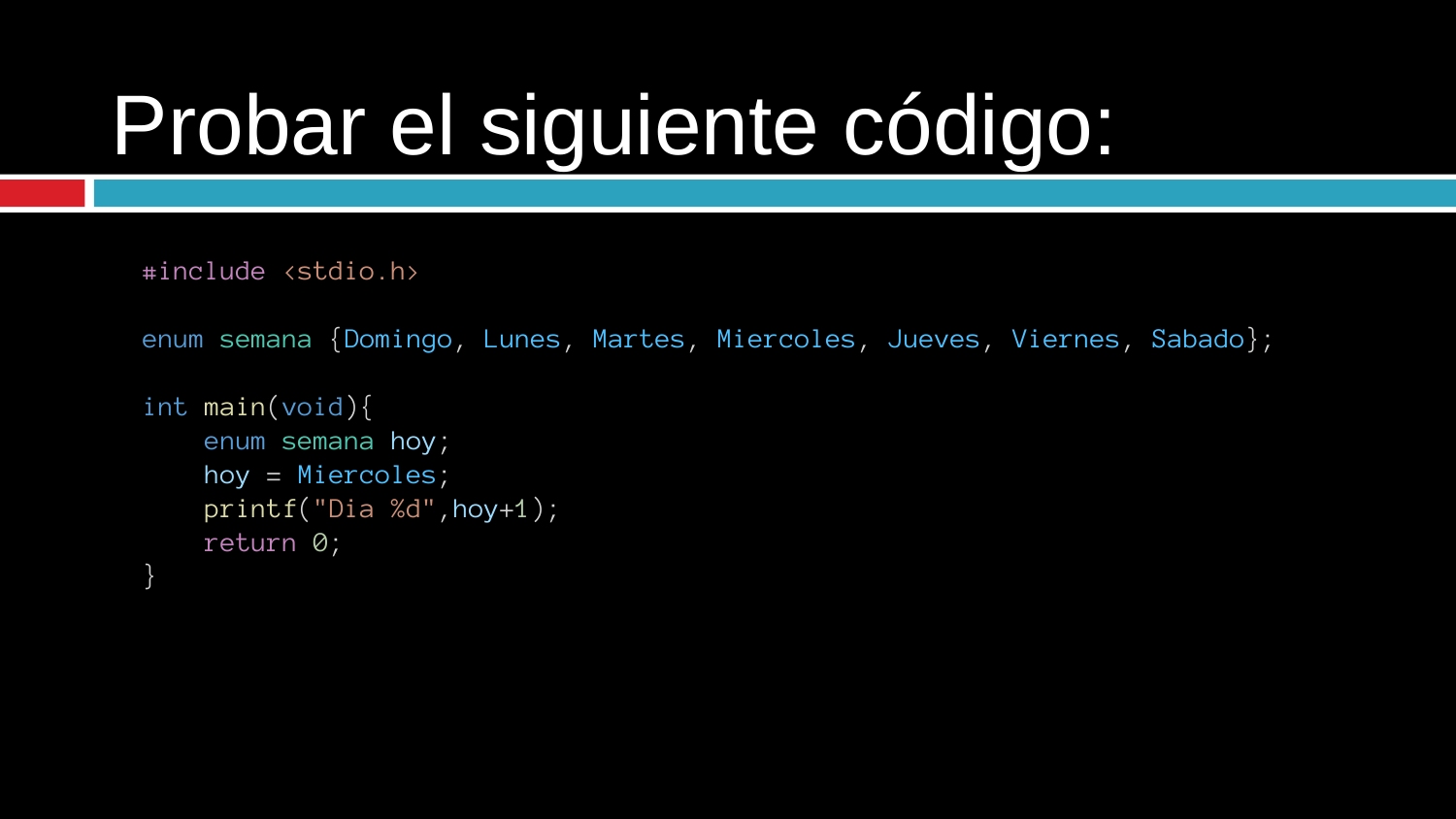

# Probar el siguiente código:
#include <stdio.h>
enum semana {Domingo, Lunes, Martes, Miercoles, Jueves, Viernes, Sabado};
int main(void){
    enum semana hoy;
    hoy = Miercoles;
    printf("Dia %d",hoy+1);
    return 0;
}